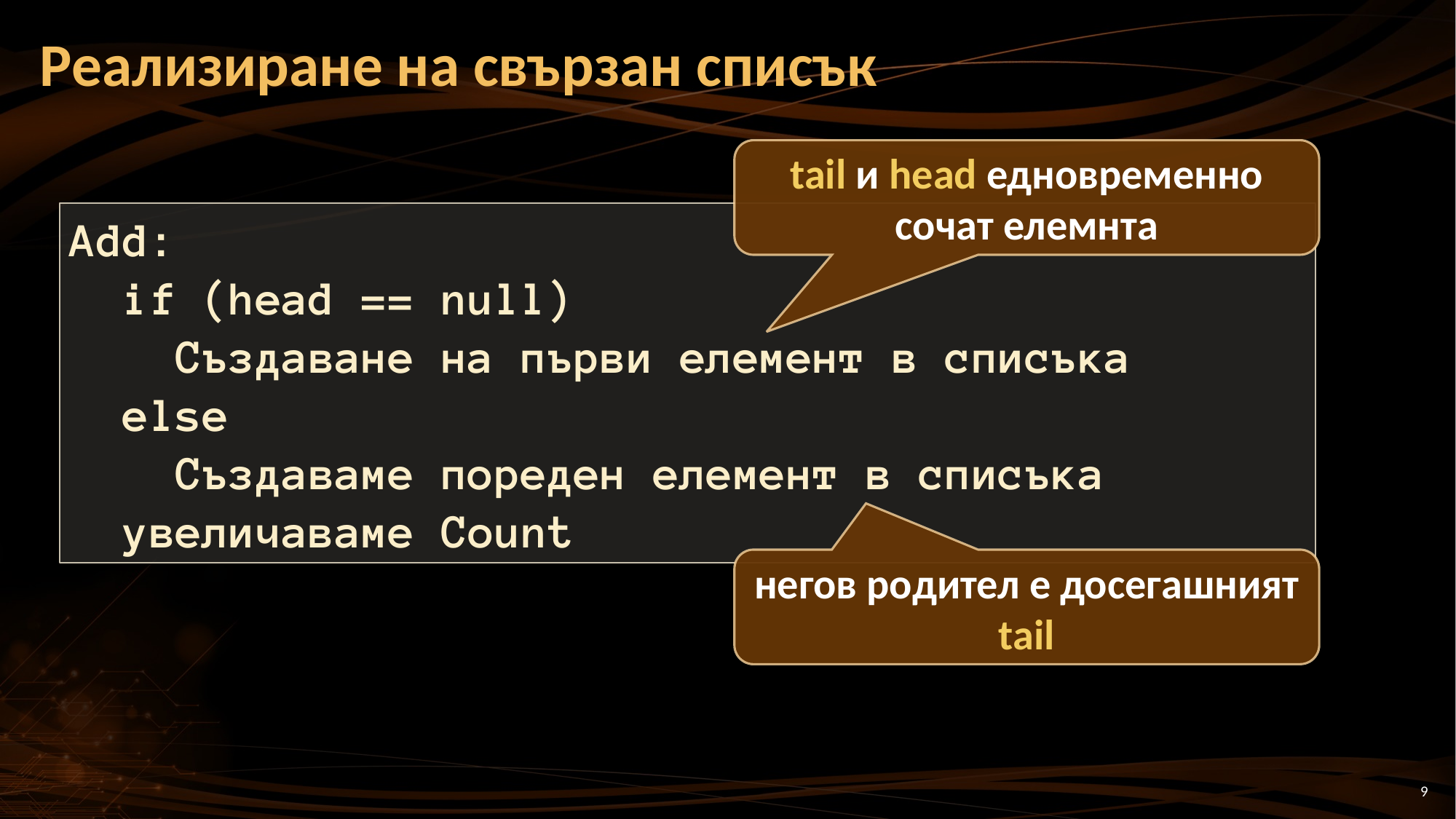

# Реализиране на свързан списък
tail и head едновременно сочат елемнта
Add:
  if (head == null)
    Създаване на първи елемент в списъка
  else
    Създаваме пореден елемент в списъка
  увеличаваме Count
негов родител е досегашният tail
9